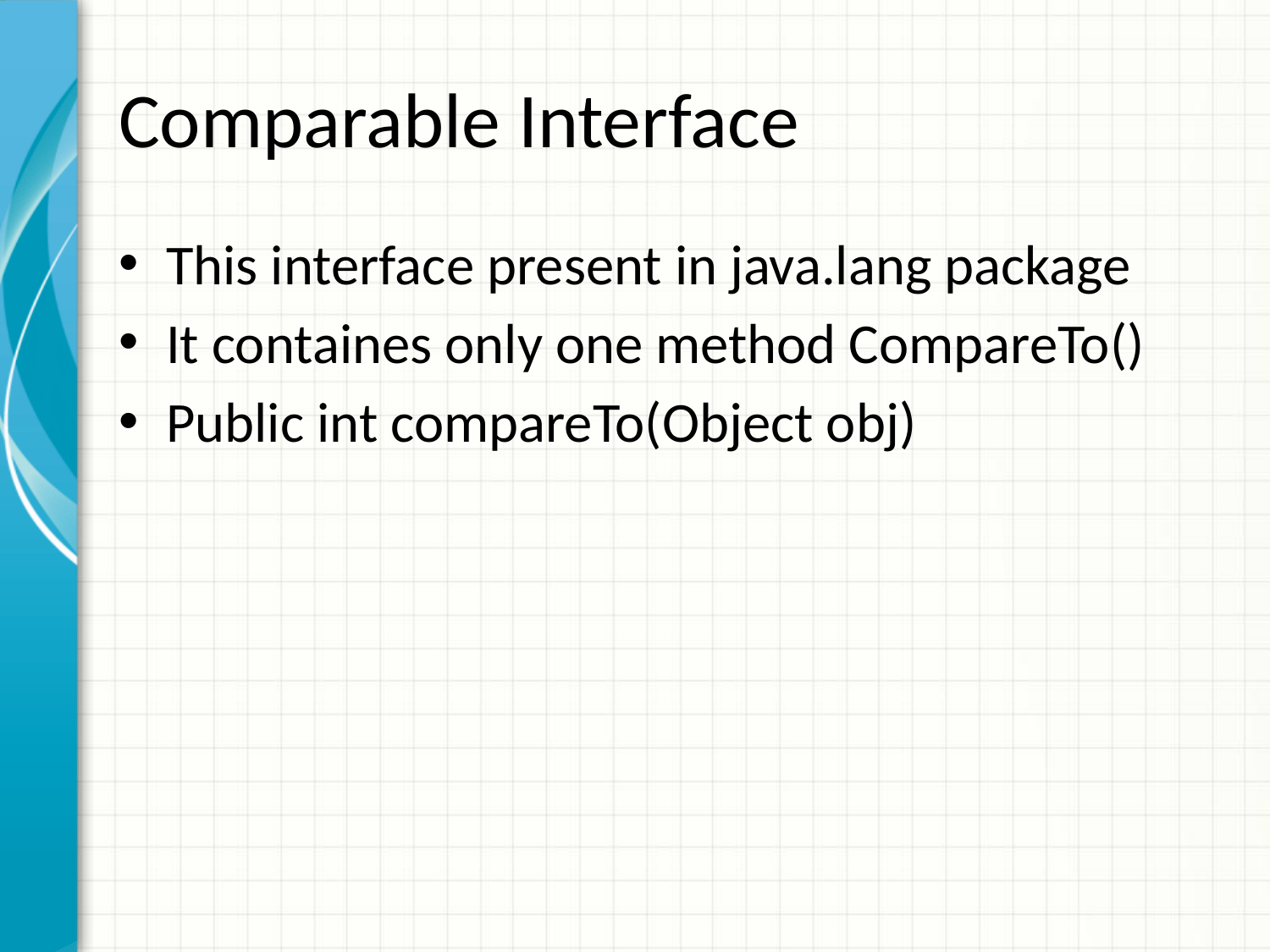

# Comparable Interface
This interface present in java.lang package
It containes only one method CompareTo()
Public int compareTo(Object obj)